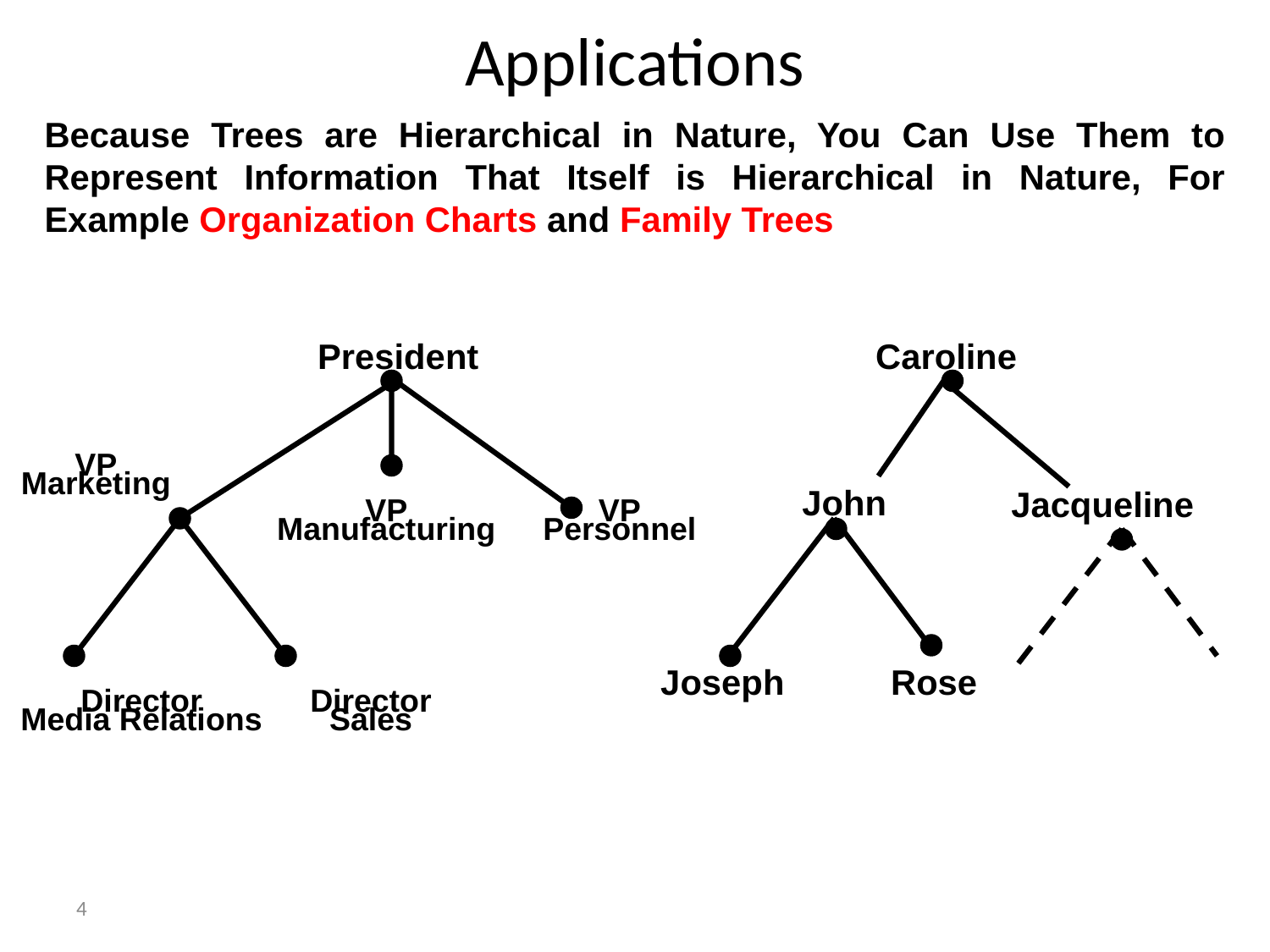

# Applications
Because Trees are Hierarchical in Nature, You Can Use Them to Represent Information That Itself is Hierarchical in Nature, For Example Organization Charts and Family Trees

President
Caroline

VP
Marketing

John
Jacqueline
VP
Manufacturing
VP
Personnel

Joseph
Rose
Director
Media Relations
Director
Sales
4